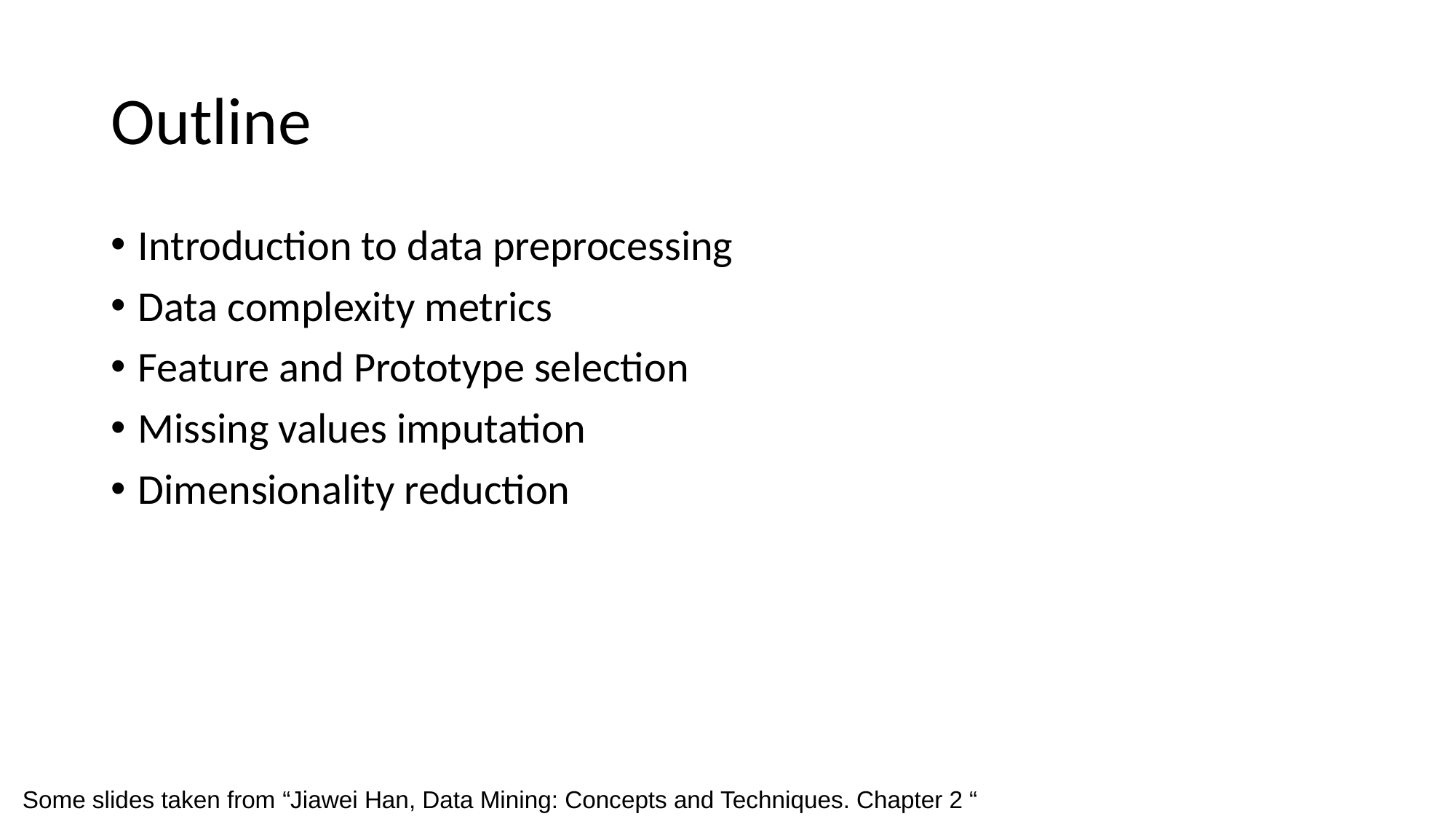

# Outline
Introduction to data preprocessing
Data complexity metrics
Feature and Prototype selection
Missing values imputation
Dimensionality reduction
Some slides taken from “Jiawei Han, Data Mining: Concepts and Techniques. Chapter 2 “